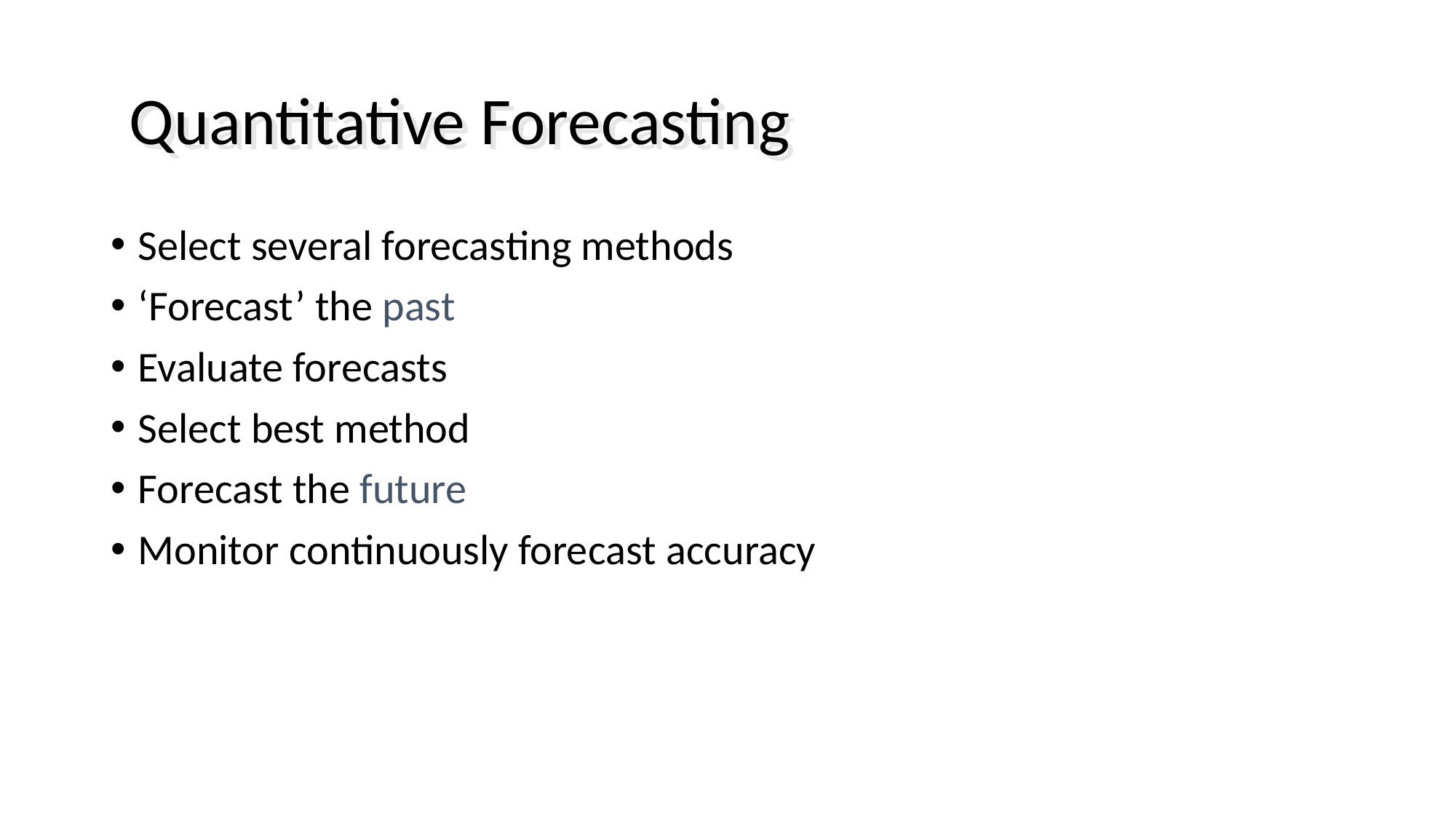

# Quantitative Forecasting
Select several forecasting methods
‘Forecast’ the past
Evaluate forecasts
Select best method
Forecast the future
Monitor continuously forecast accuracy